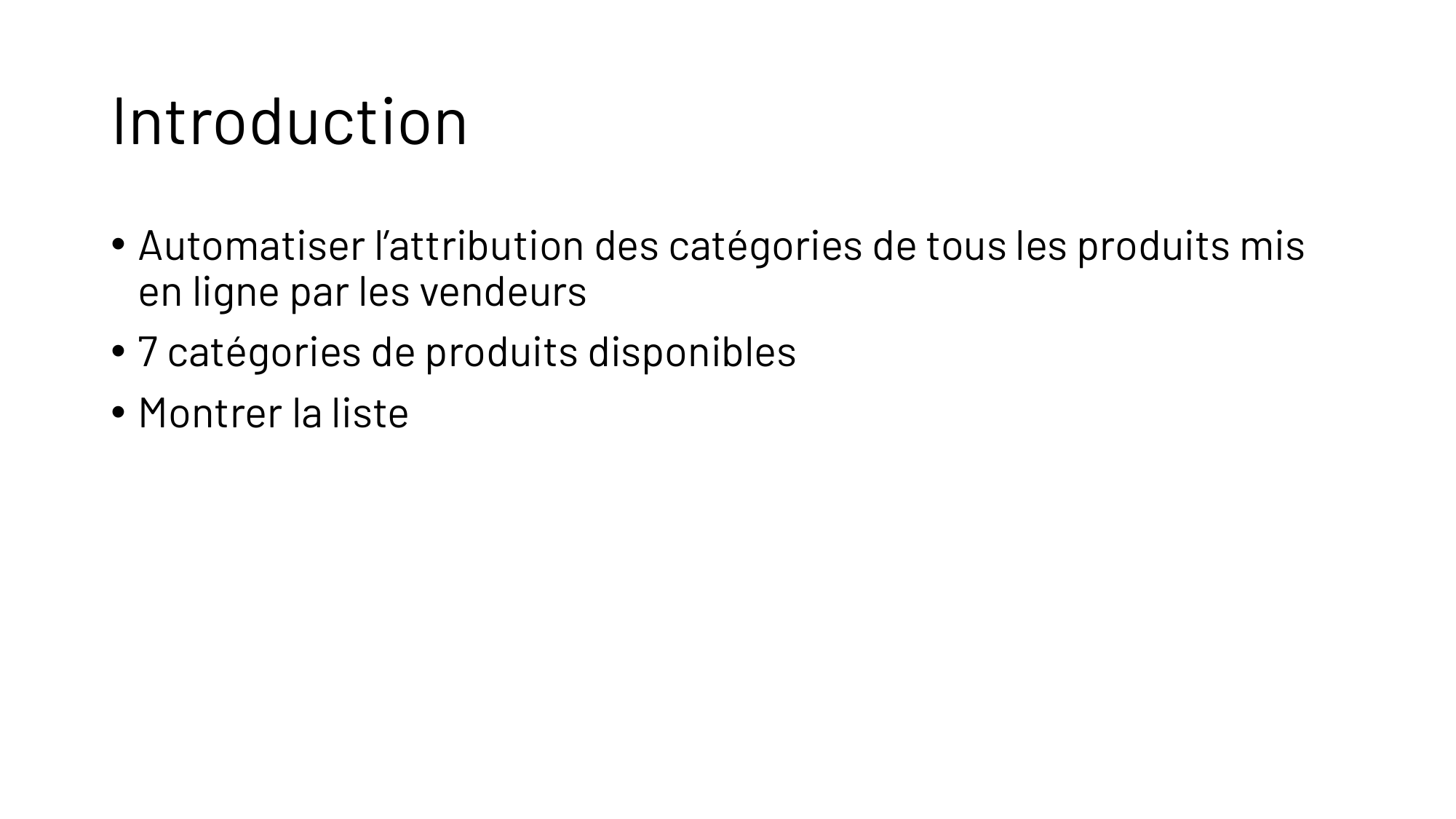

# Introduction
Automatiser l’attribution des catégories de tous les produits mis en ligne par les vendeurs
7 catégories de produits disponibles
Montrer la liste